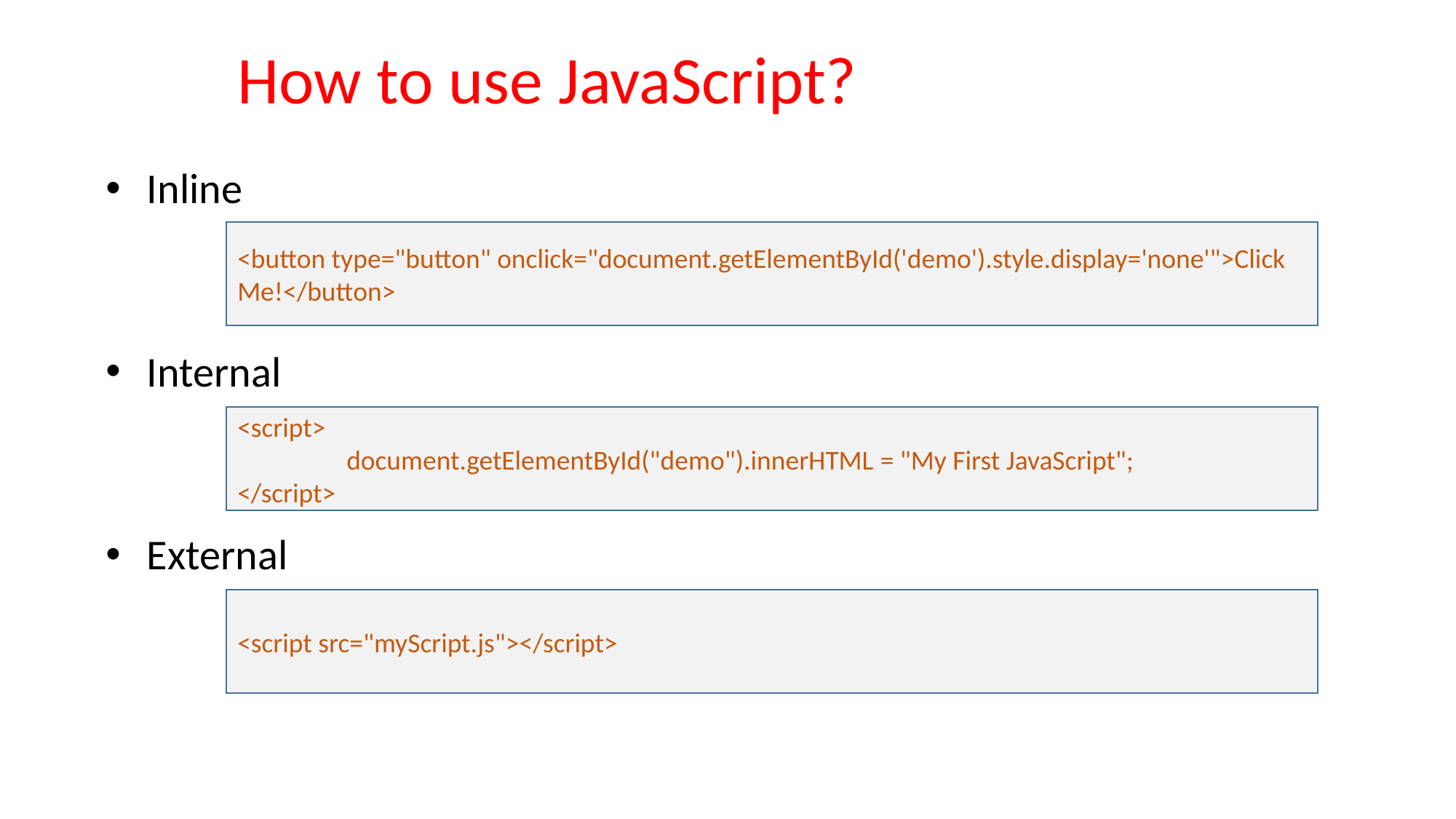

How to use JavaScript?
Inline

Internal

External
<button type="button" onclick="document.getElementById('demo').style.display='none'">Click Me!</button>
<script>
	document.getElementById("demo").innerHTML = "My First JavaScript";
</script>
<script src="myScript.js"></script>